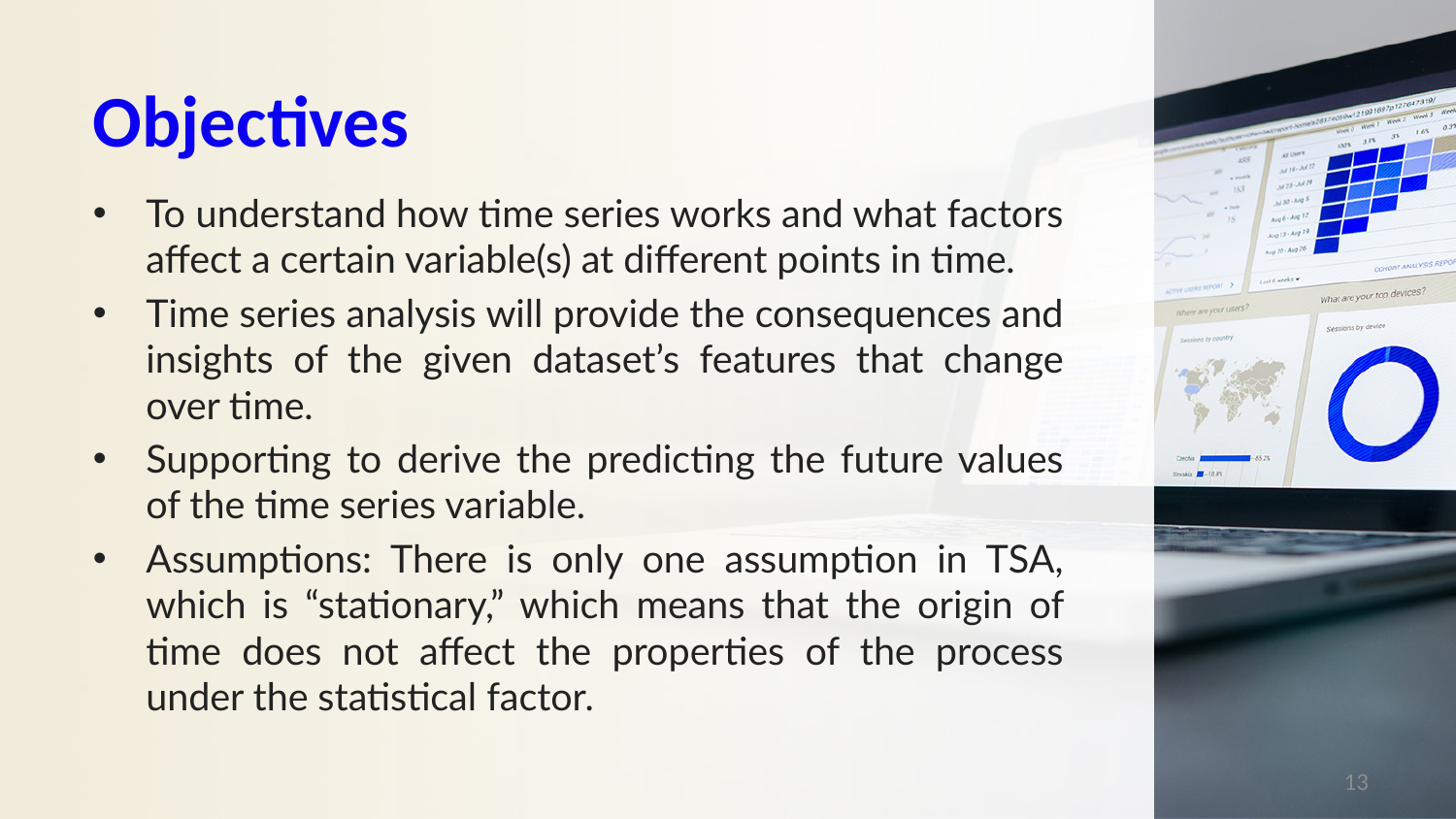

# Objectives
To understand how time series works and what factors affect a certain variable(s) at different points in time.
Time series analysis will provide the consequences and insights of the given dataset’s features that change over time.
Supporting to derive the predicting the future values of the time series variable.
Assumptions: There is only one assumption in TSA, which is “stationary,” which means that the origin of time does not affect the properties of the process under the statistical factor.

13